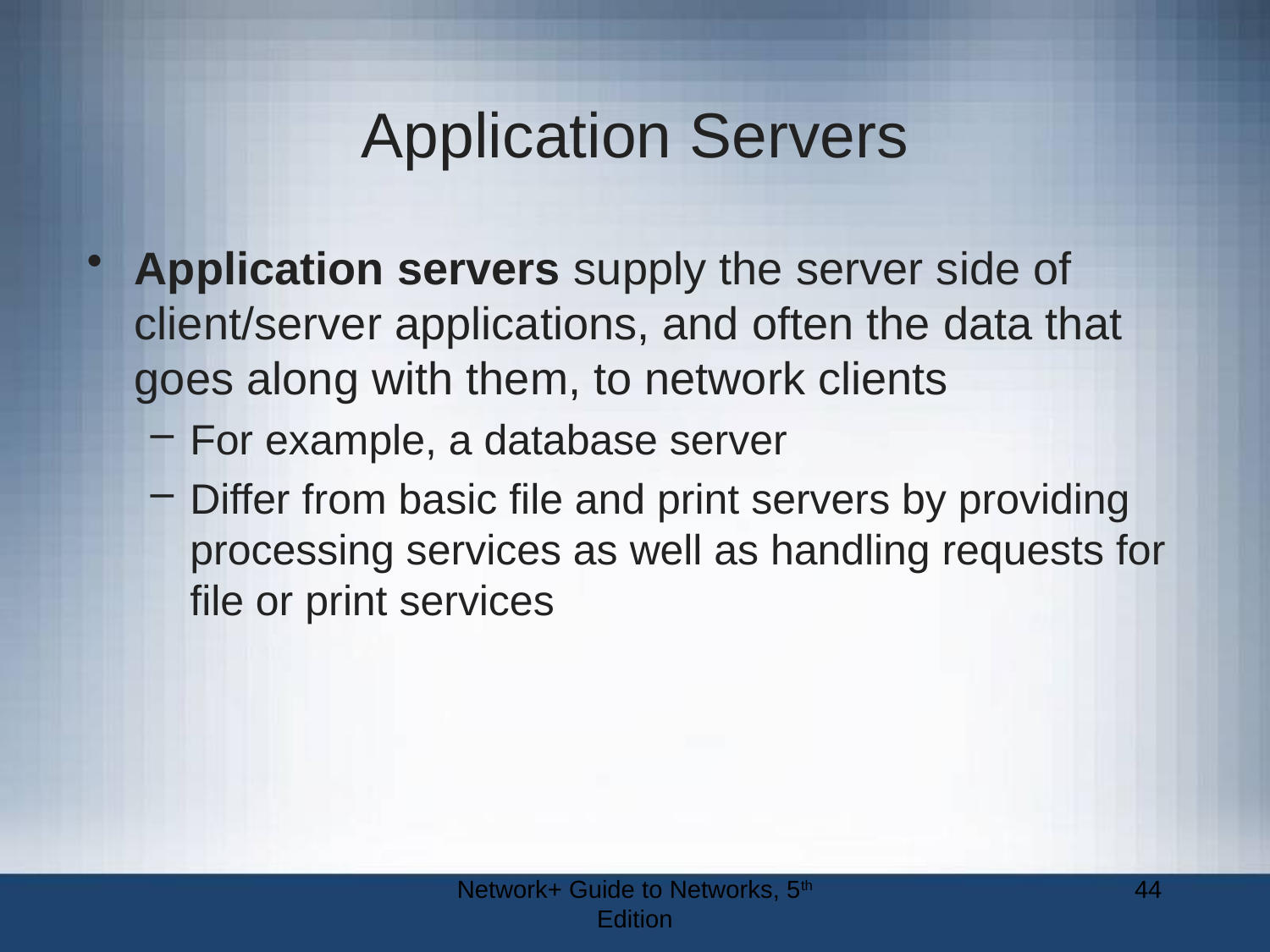

# Application Servers
Application servers supply the server side of client/server applications, and often the data that goes along with them, to network clients
For example, a database server
Differ from basic file and print servers by providing processing services as well as handling requests for file or print services

Network+ Guide to Networks, 5th Edition
44